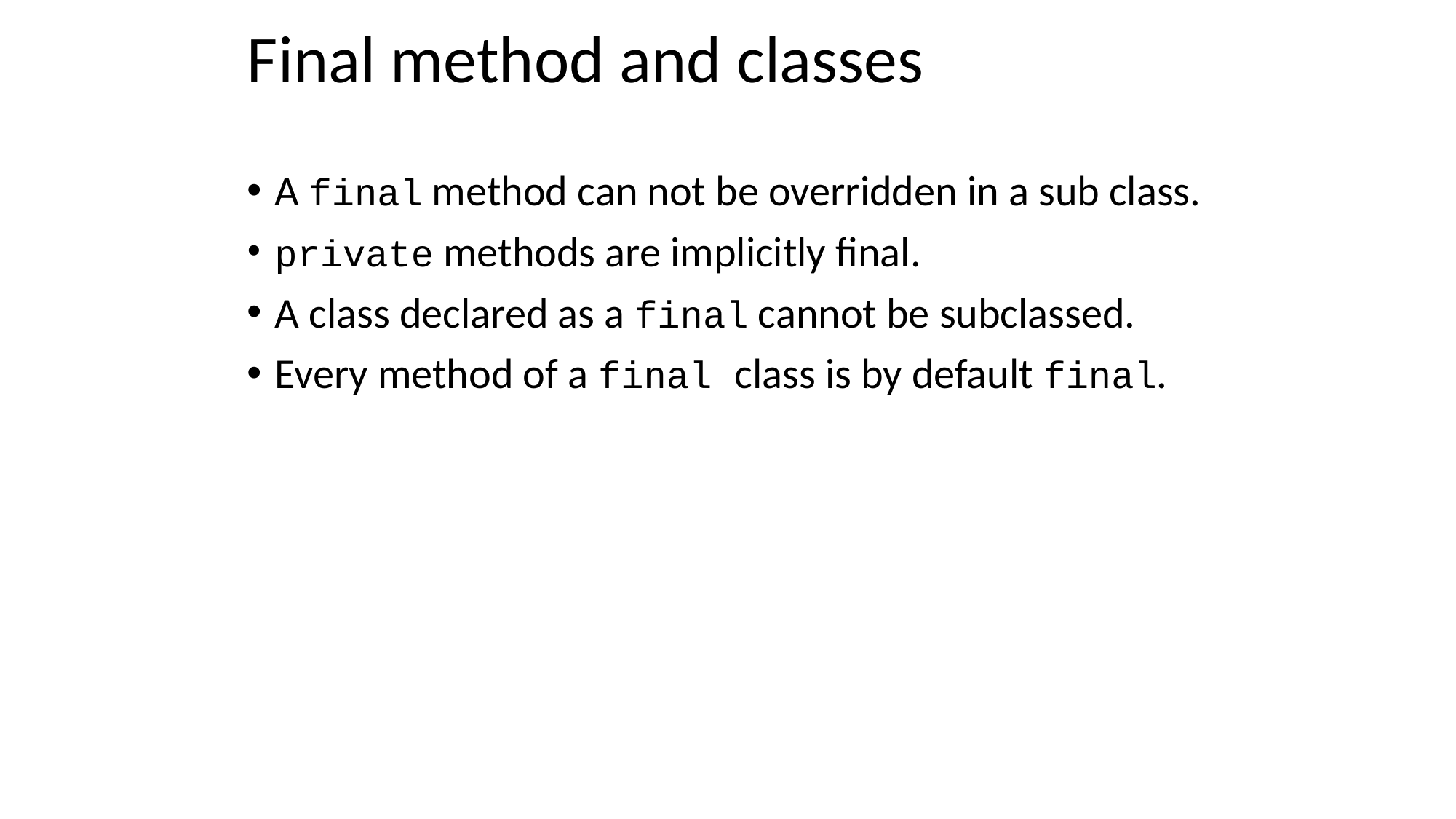

# Final method and classes
A final method can not be overridden in a sub class.
private methods are implicitly final.
A class declared as a final cannot be subclassed.
Every method of a final class is by default final.